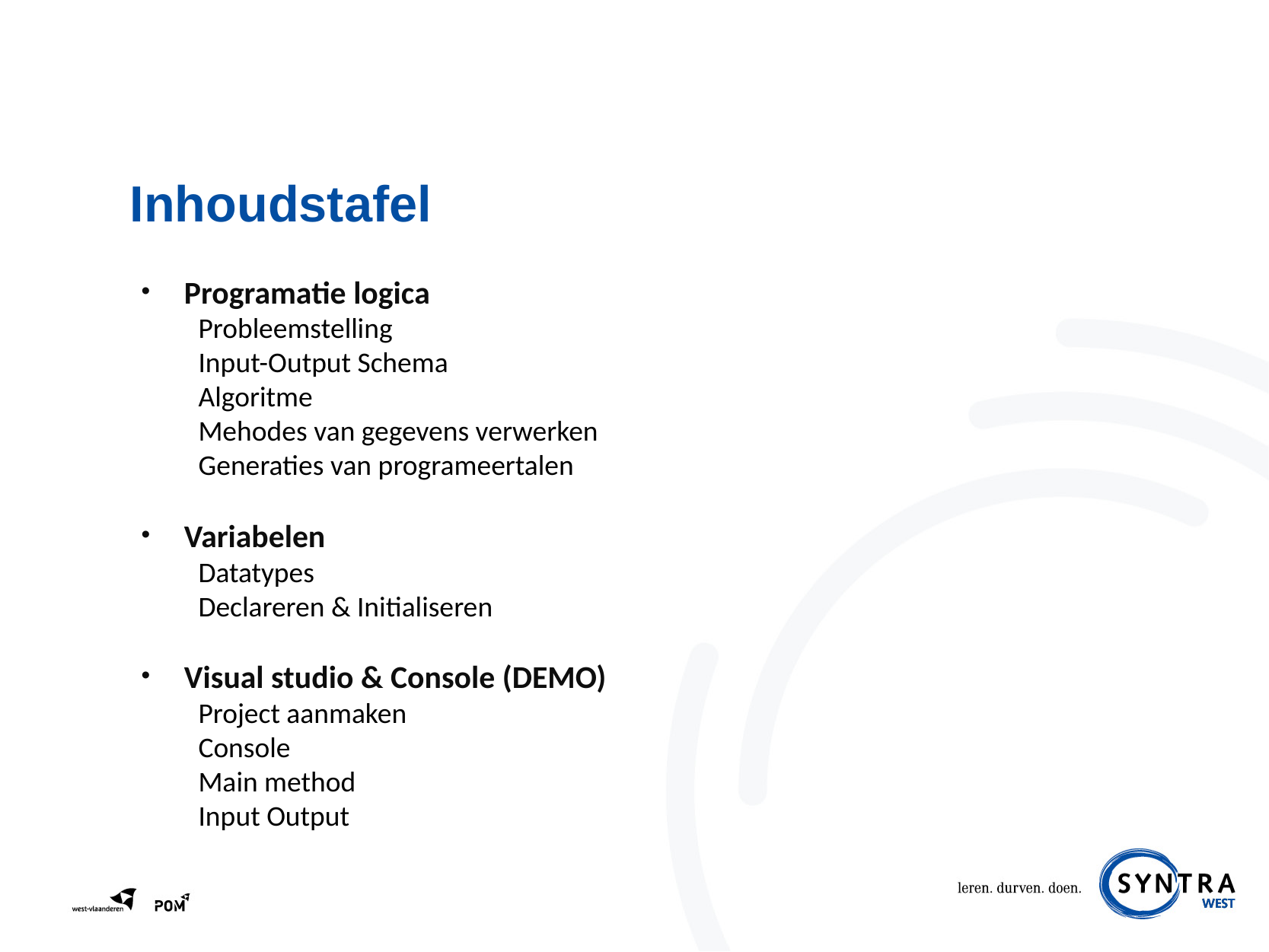

# Inhoudstafel
Programatie logica
Probleemstelling
Input-Output Schema
Algoritme
Mehodes van gegevens verwerken
Generaties van programeertalen

Variabelen
Datatypes
Declareren & Initialiseren

Visual studio & Console (DEMO)
Project aanmaken
Console
Main method
Input Output